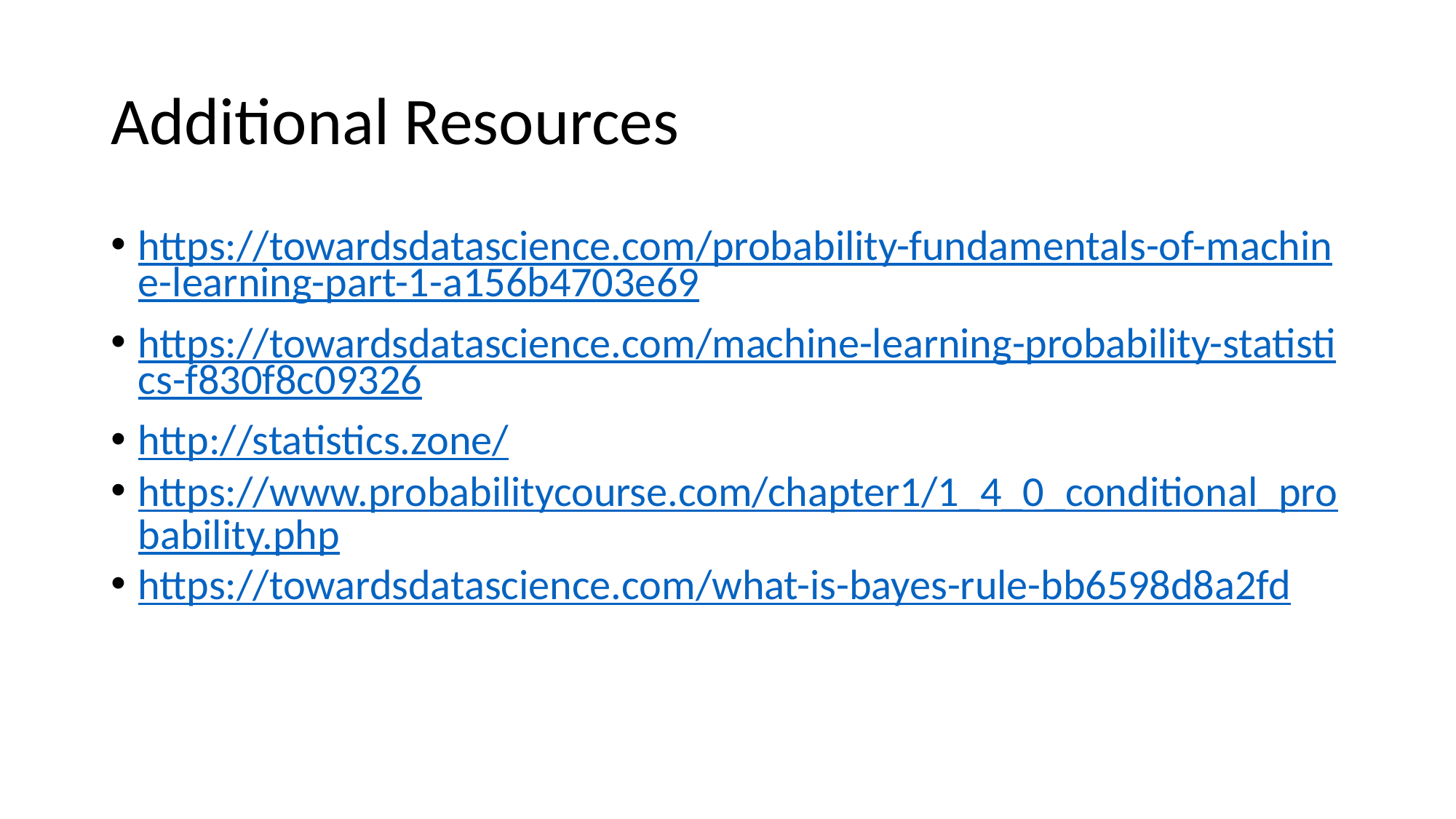

# Additional Resources
https://towardsdatascience.com/probability-fundamentals-of-machine-learning-part-1-a156b4703e69
https://towardsdatascience.com/machine-learning-probability-statistics-f830f8c09326
http://statistics.zone/
https://www.probabilitycourse.com/chapter1/1_4_0_conditional_probability.php
https://towardsdatascience.com/what-is-bayes-rule-bb6598d8a2fd